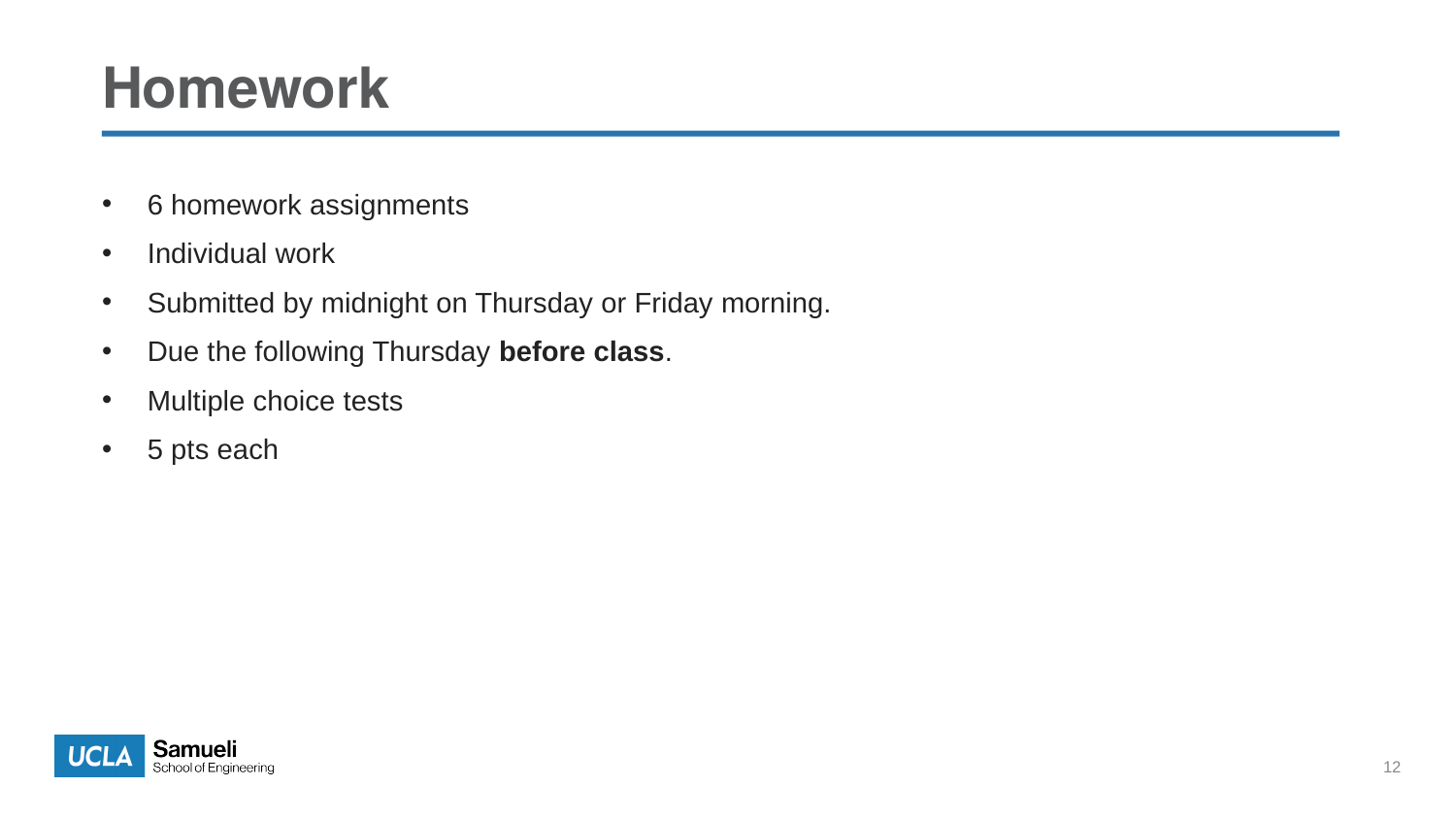

# Homework
6 homework assignments
Individual work
Submitted by midnight on Thursday or Friday morning.
Due the following Thursday before class.
Multiple choice tests
5 pts each

12